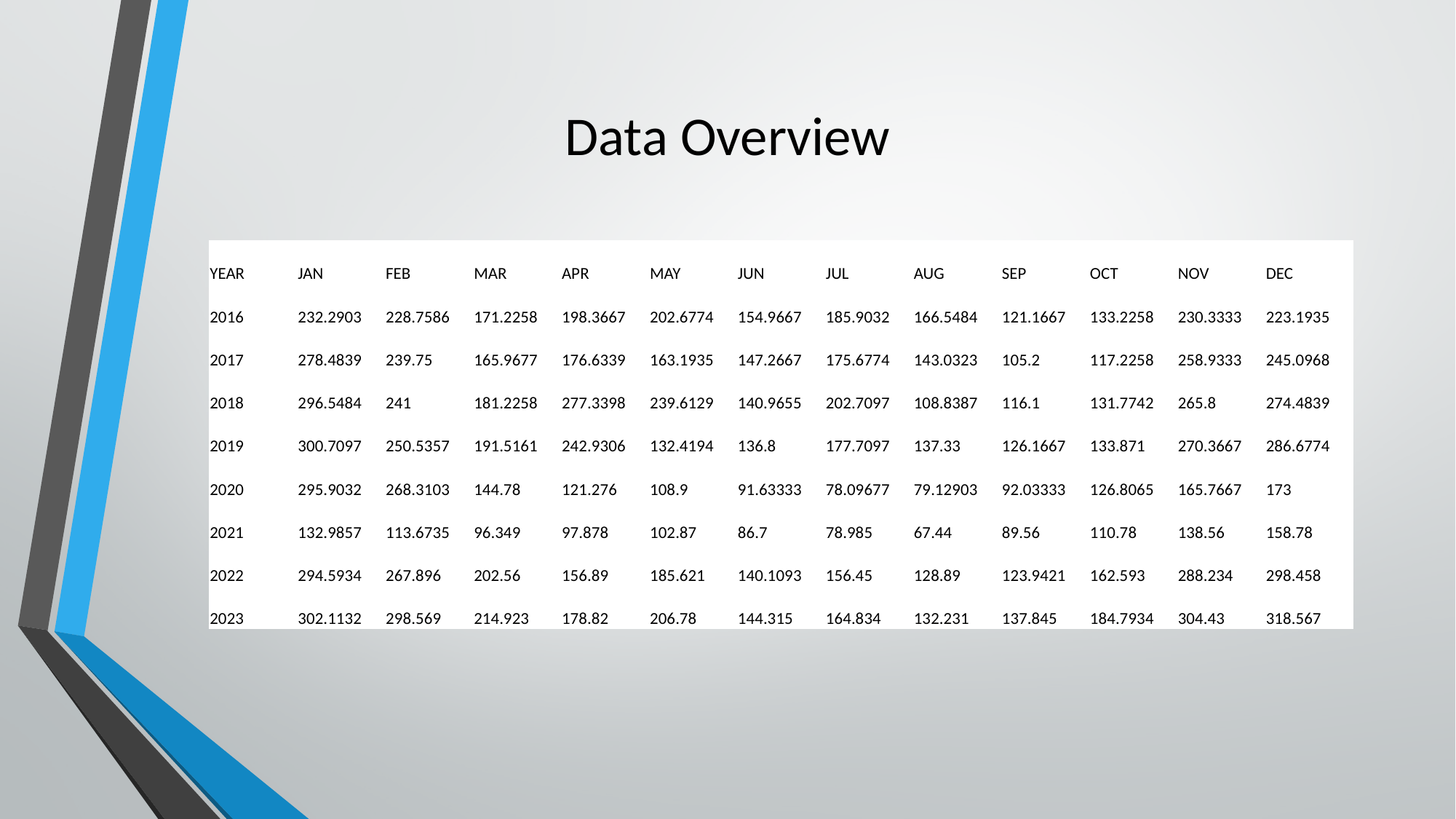

Data Overview
| YEAR | JAN | FEB | MAR | APR | MAY | JUN | JUL | AUG | SEP | OCT | NOV | DEC |
| --- | --- | --- | --- | --- | --- | --- | --- | --- | --- | --- | --- | --- |
| 2016 | 232.2903 | 228.7586 | 171.2258 | 198.3667 | 202.6774 | 154.9667 | 185.9032 | 166.5484 | 121.1667 | 133.2258 | 230.3333 | 223.1935 |
| 2017 | 278.4839 | 239.75 | 165.9677 | 176.6339 | 163.1935 | 147.2667 | 175.6774 | 143.0323 | 105.2 | 117.2258 | 258.9333 | 245.0968 |
| 2018 | 296.5484 | 241 | 181.2258 | 277.3398 | 239.6129 | 140.9655 | 202.7097 | 108.8387 | 116.1 | 131.7742 | 265.8 | 274.4839 |
| 2019 | 300.7097 | 250.5357 | 191.5161 | 242.9306 | 132.4194 | 136.8 | 177.7097 | 137.33 | 126.1667 | 133.871 | 270.3667 | 286.6774 |
| 2020 | 295.9032 | 268.3103 | 144.78 | 121.276 | 108.9 | 91.63333 | 78.09677 | 79.12903 | 92.03333 | 126.8065 | 165.7667 | 173 |
| 2021 | 132.9857 | 113.6735 | 96.349 | 97.878 | 102.87 | 86.7 | 78.985 | 67.44 | 89.56 | 110.78 | 138.56 | 158.78 |
| 2022 | 294.5934 | 267.896 | 202.56 | 156.89 | 185.621 | 140.1093 | 156.45 | 128.89 | 123.9421 | 162.593 | 288.234 | 298.458 |
| 2023 | 302.1132 | 298.569 | 214.923 | 178.82 | 206.78 | 144.315 | 164.834 | 132.231 | 137.845 | 184.7934 | 304.43 | 318.567 |